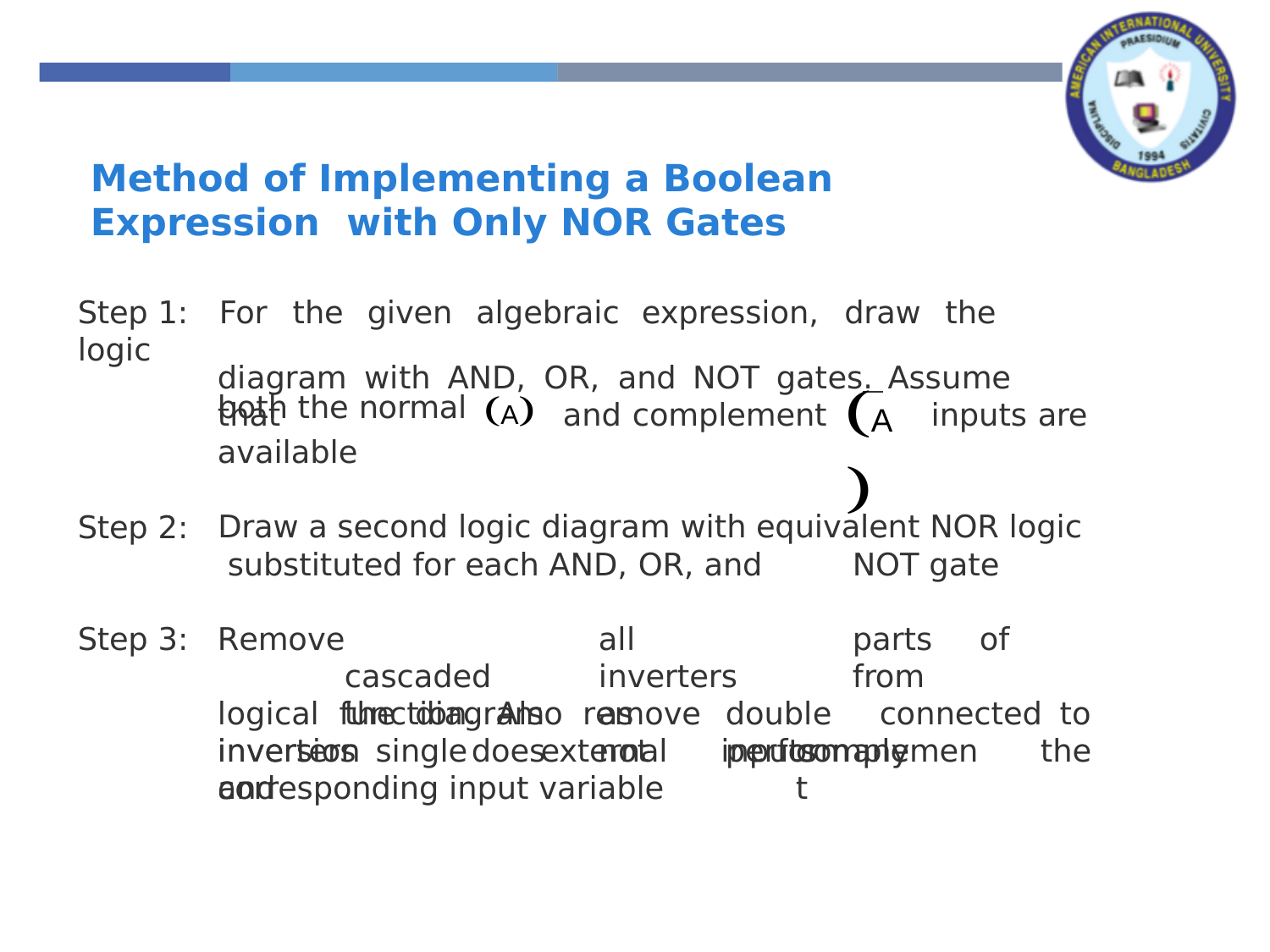

Method of Implementing a Boolean Expression  with Only NOR Gates

Step 1:	For	the	given	algebraic	expression,	draw	the	logic
diagram	with	AND,	OR,	and	NOT	gates. Assume	that
(A)
both the normal (A)
available
and complement
inputs are
Step 2:
Draw a second logic diagram with equivalent NOR logic  substituted for each AND, OR, and	NOT gate
Step 3:
Remove		all		parts	of	cascaded	inverters	from		the  diagram	as	double		inversion	does	not	perform	any
logical	function.	Also	remove	inverters  single		external		inputs	and
connected	to
the
complement
corresponding input variable